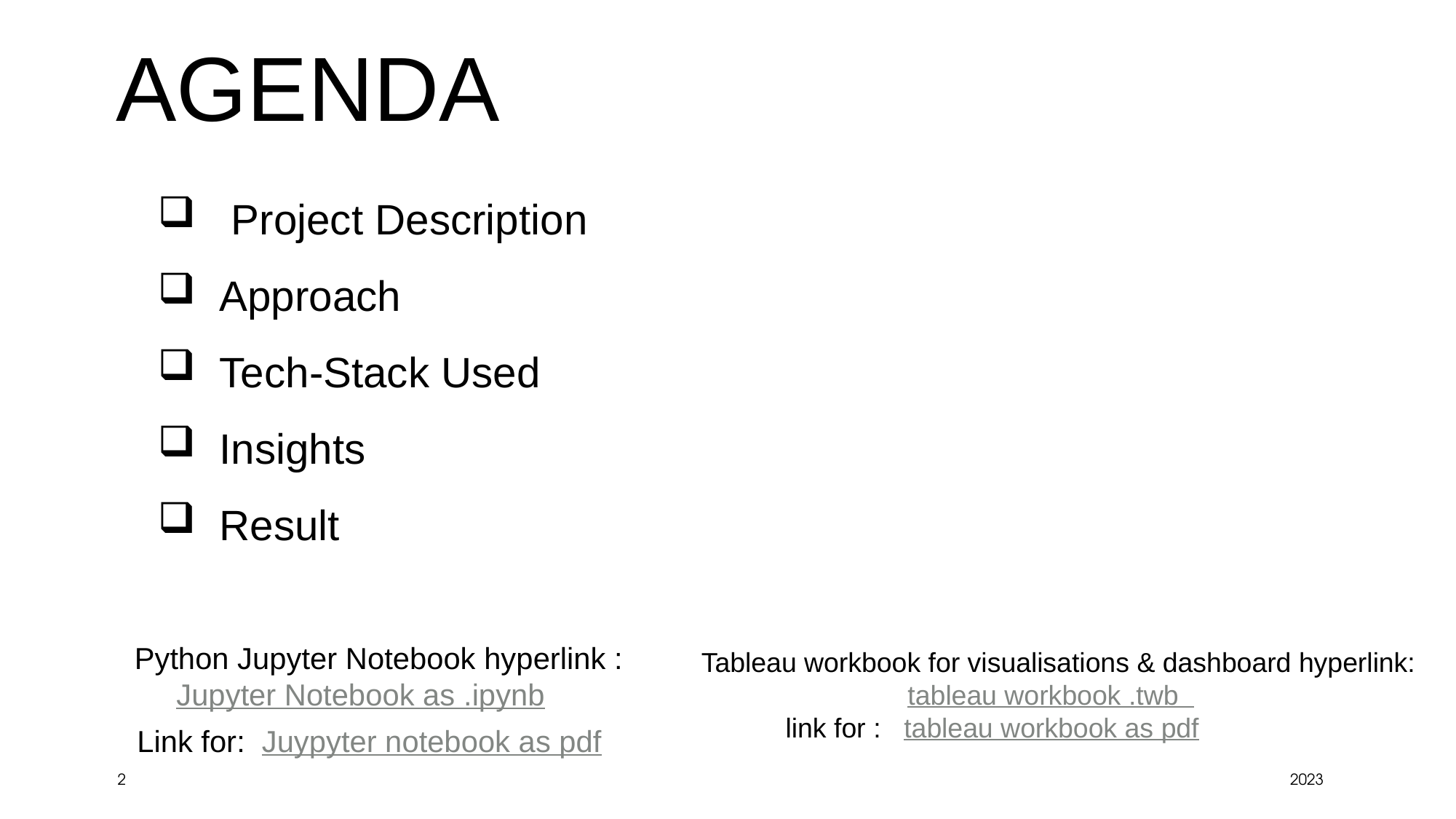

AGENDA
   Project Description
  Approach
  Tech-Stack Used
  Insights
  Result
Python Jupyter Notebook hyperlink :
     Jupyter Notebook as .ipynb
Tableau workbook for visualisations & dashboard hyperlink:
                           tableau workbook .twb
           link for :   tableau workbook as pdf
Link for:  Juypyter notebook as pdf
2
2023